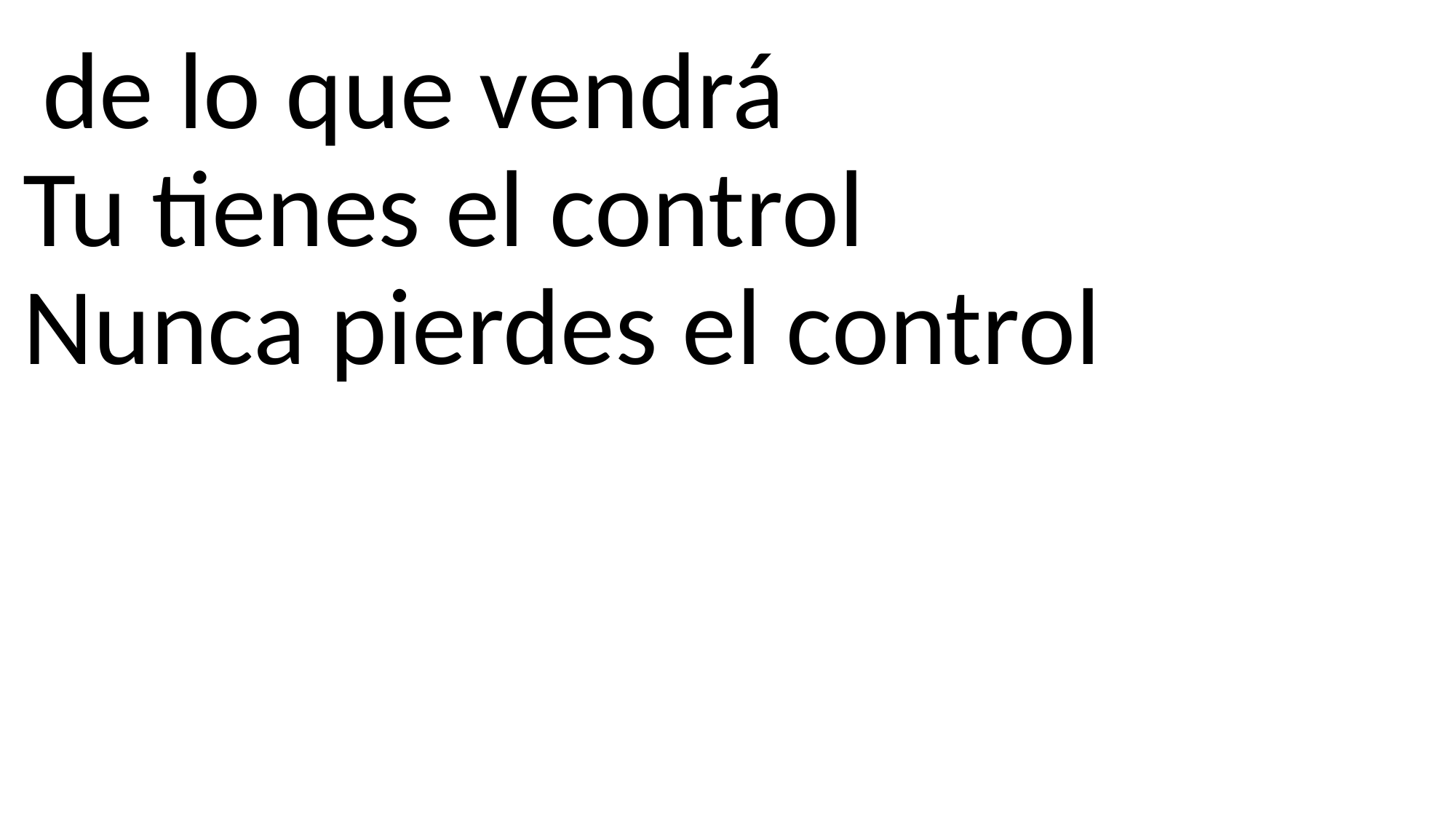

de lo que vendrá
Tu tienes el control
Nunca pierdes el control